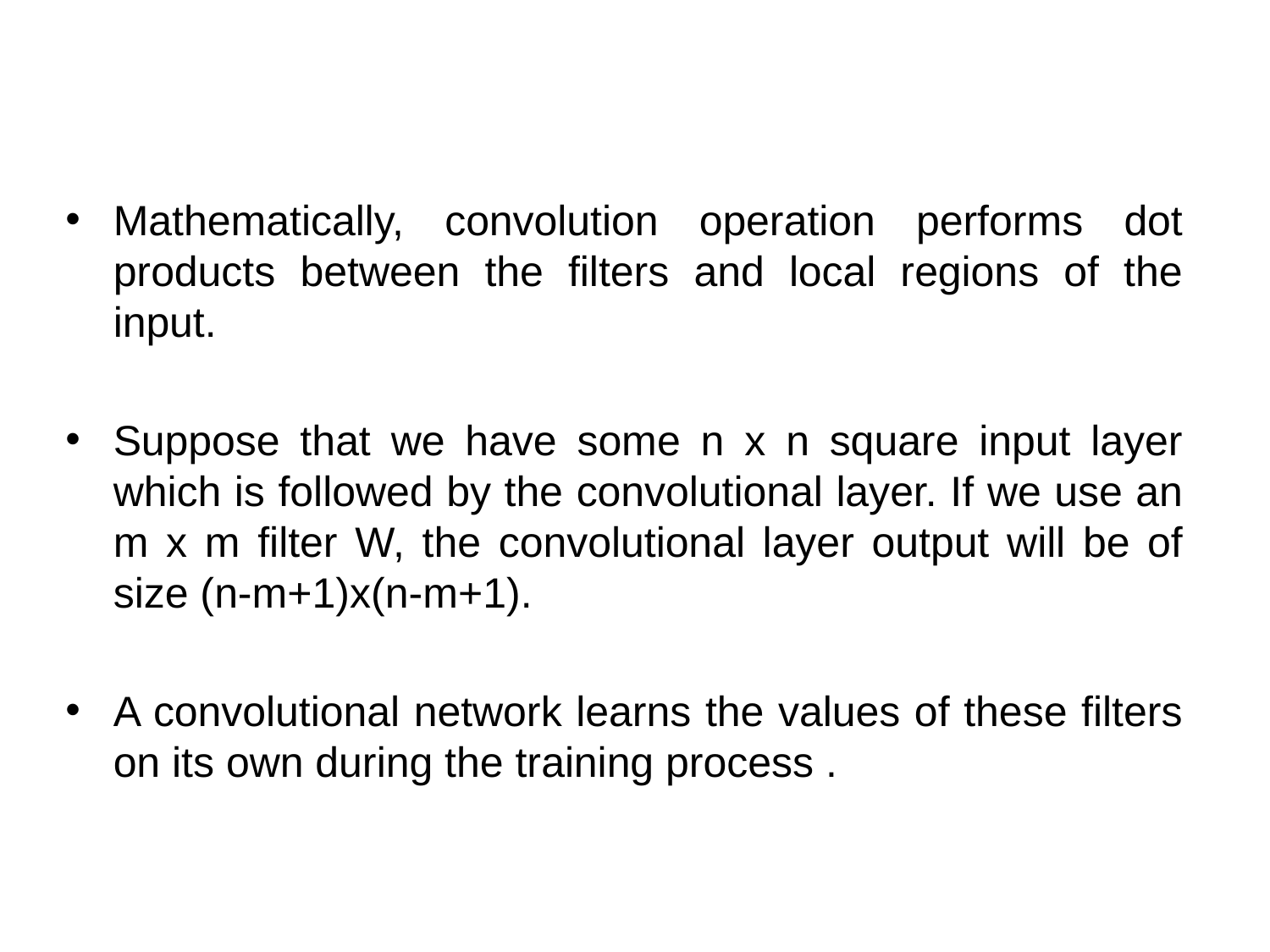

Mathematically, convolution operation performs dot products between the filters and local regions of the input.

Suppose that we have some n x n square input layer which is followed by the convolutional layer. If we use an m x m filter W, the convolutional layer output will be of size (n-m+1)x(n-m+1).

A convolutional network learns the values of these filters on its own during the training process .